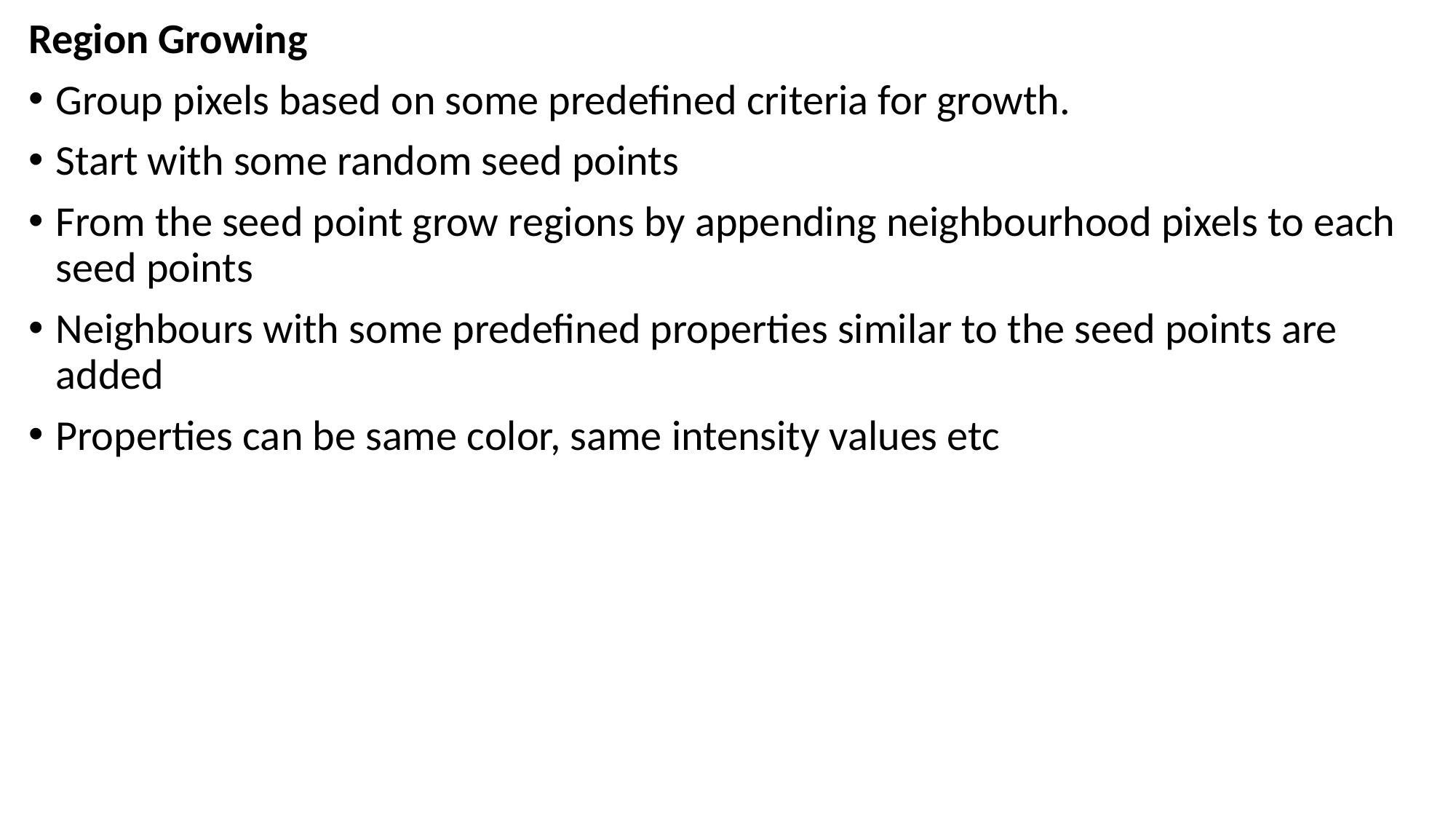

Region Growing
Group pixels based on some predefined criteria for growth.
Start with some random seed points
From the seed point grow regions by appending neighbourhood pixels to each seed points
Neighbours with some predefined properties similar to the seed points are added
Properties can be same color, same intensity values etc